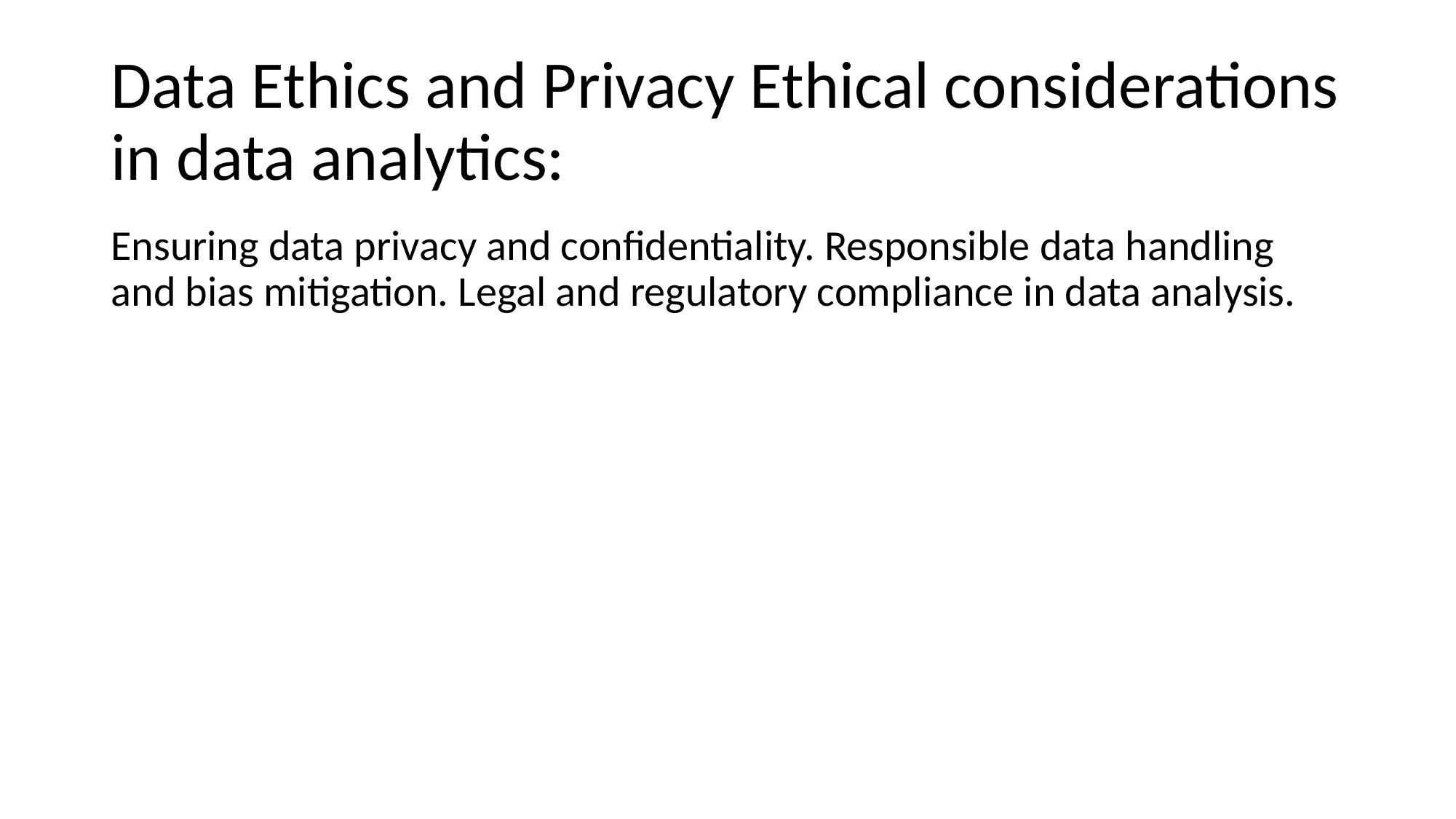

# Data Ethics and Privacy Ethical considerations in data analytics:
Ensuring data privacy and confidentiality. Responsible data handling and bias mitigation. Legal and regulatory compliance in data analysis.